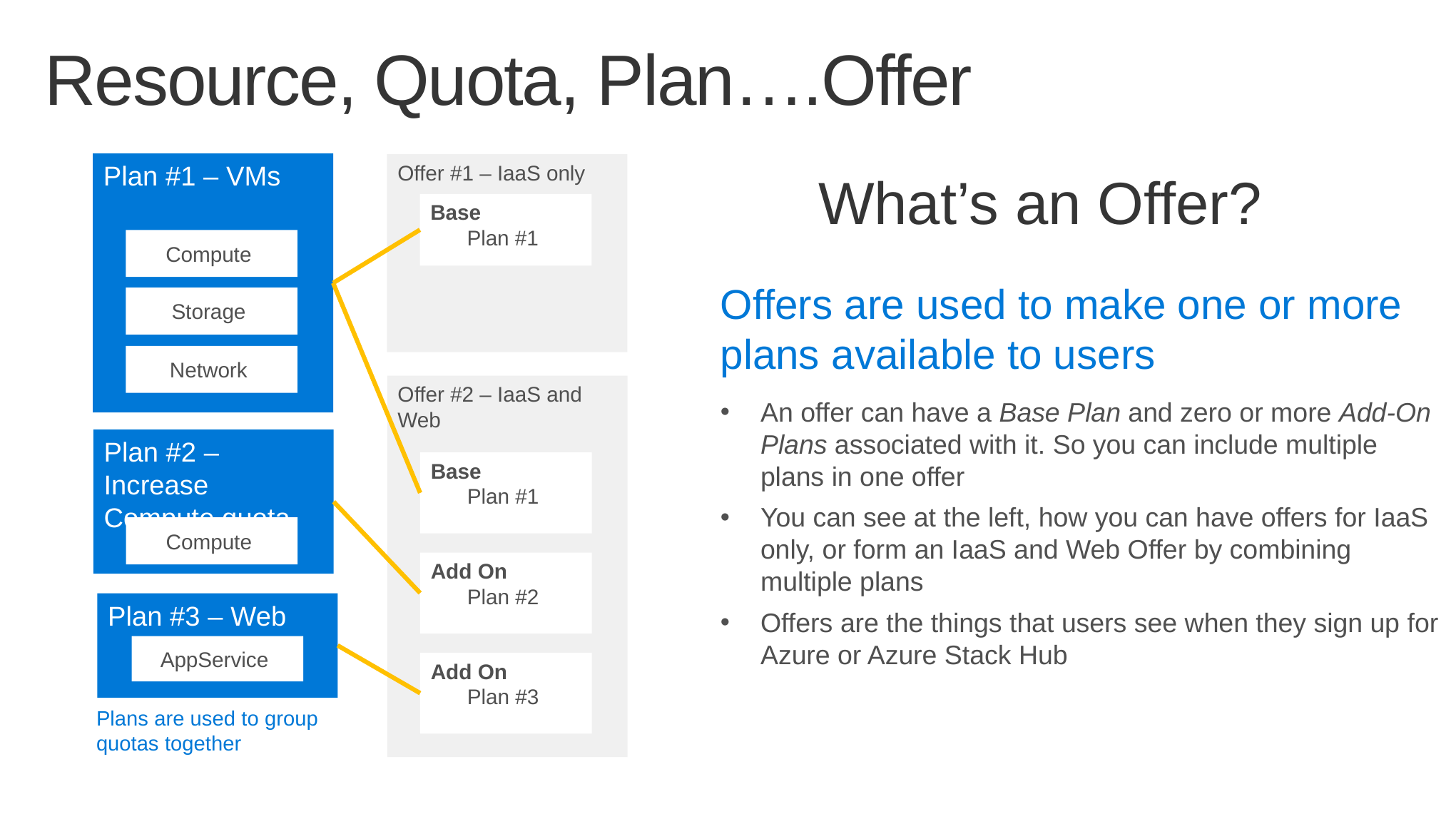

Resource, Quota, Plan….Offer
Plan #1 – VMs
Compute
Storage
Network
Offer #1 – IaaS only
Base
Plan #1
What’s an Offer?
Offers are used to make one or more plans available to users
An offer can have a Base Plan and zero or more Add-On Plans associated with it. So you can include multiple plans in one offer
You can see at the left, how you can have offers for IaaS only, or form an IaaS and Web Offer by combining multiple plans
Offers are the things that users see when they sign up for Azure or Azure Stack Hub
Offer #2 – IaaS and Web
Base
Plan #1
Add On
Plan #2

Add On
Plan #3

Plan #2 – Increase Compute quota
Compute
Plan #3 – Web
AppService
Plans are used to group quotas together